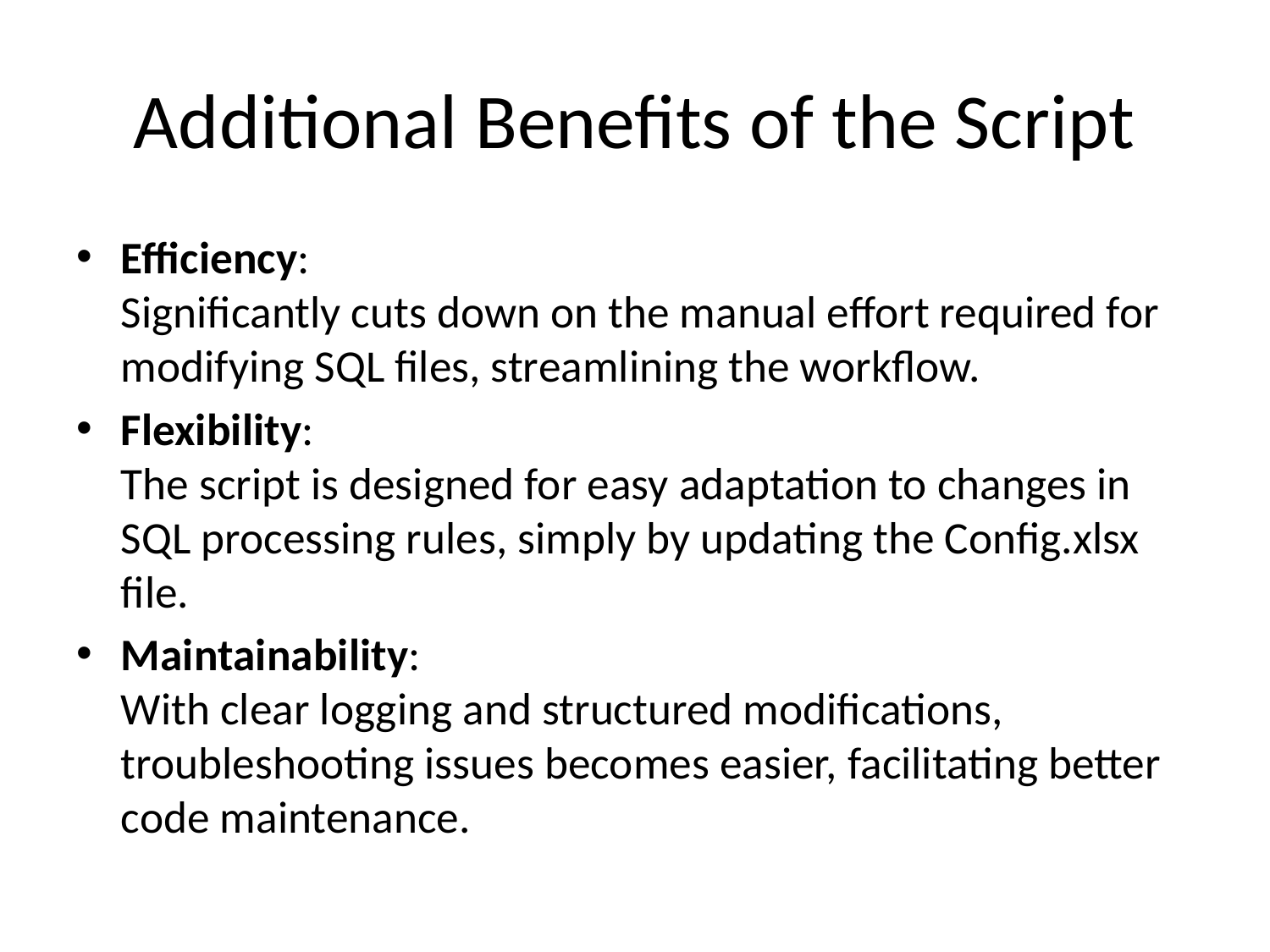

# Additional Benefits of the Script
Efficiency:
Significantly cuts down on the manual effort required for modifying SQL files, streamlining the workflow.
Flexibility:
The script is designed for easy adaptation to changes in SQL processing rules, simply by updating the Config.xlsx file.
Maintainability:
With clear logging and structured modifications, troubleshooting issues becomes easier, facilitating better code maintenance.